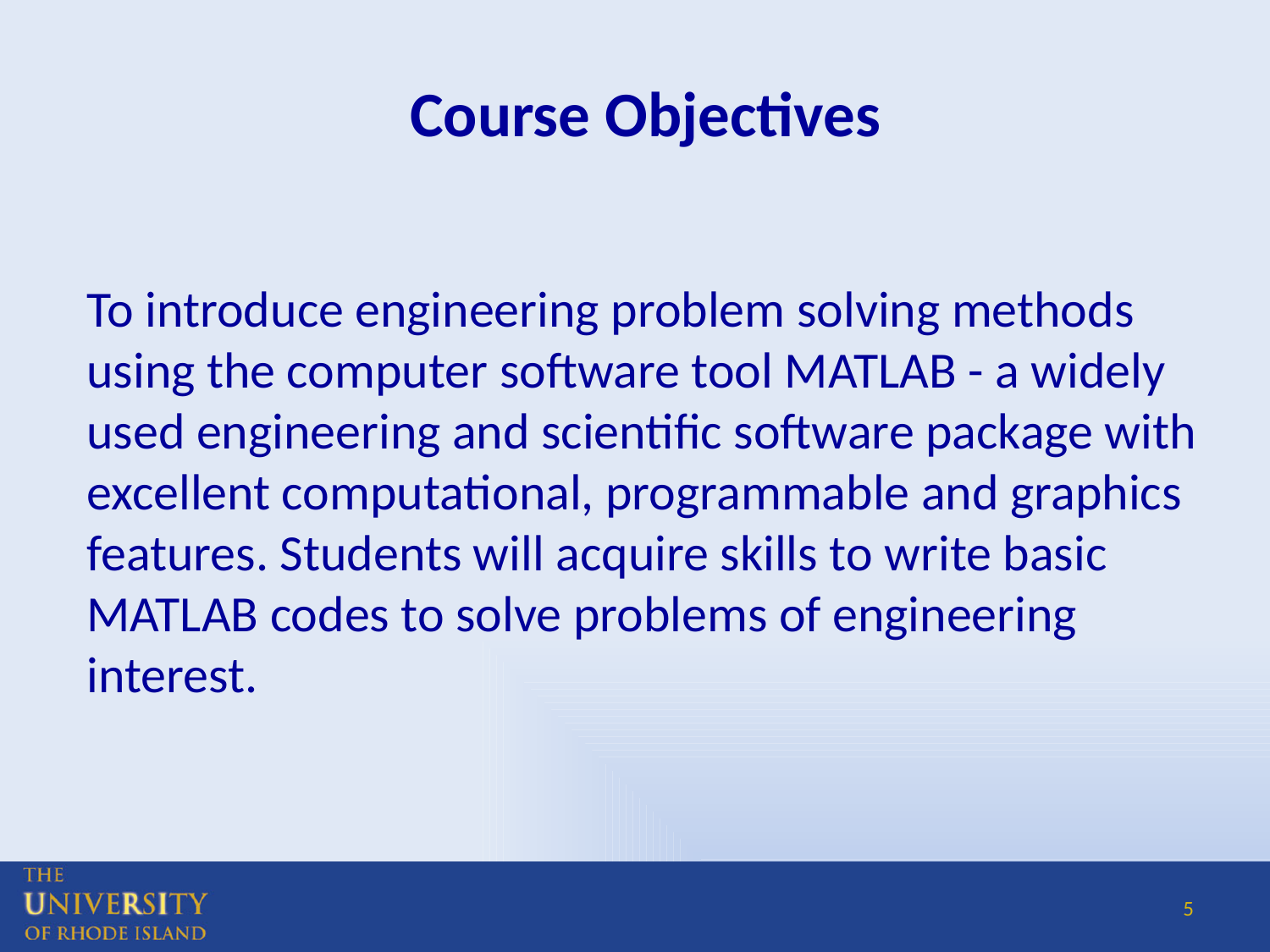

# Course Objectives
To introduce engineering problem solving methods using the computer software tool MATLAB - a widely used engineering and scientific software package with excellent computational, programmable and graphics features. Students will acquire skills to write basic MATLAB codes to solve problems of engineering interest.